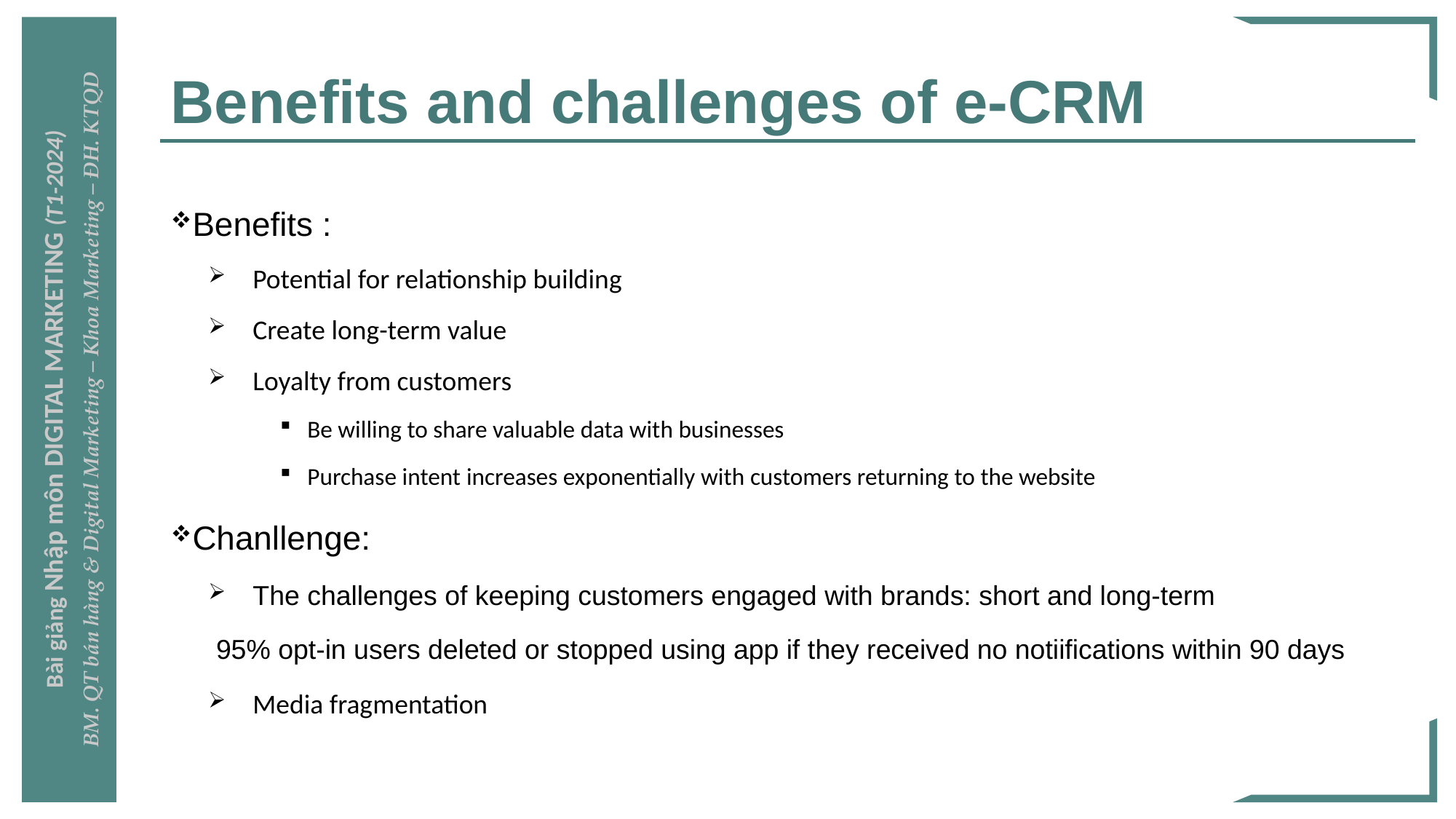

# Benefits and challenges of e-CRM
Benefits :
Potential for relationship building
Create long-term value
Loyalty from customers
Be willing to share valuable data with businesses
Purchase intent increases exponentially with customers returning to the website
Chanllenge:
The challenges of keeping customers engaged with brands: short and long-term
 95% opt-in users deleted or stopped using app if they received no notiifications within 90 days
Media fragmentation